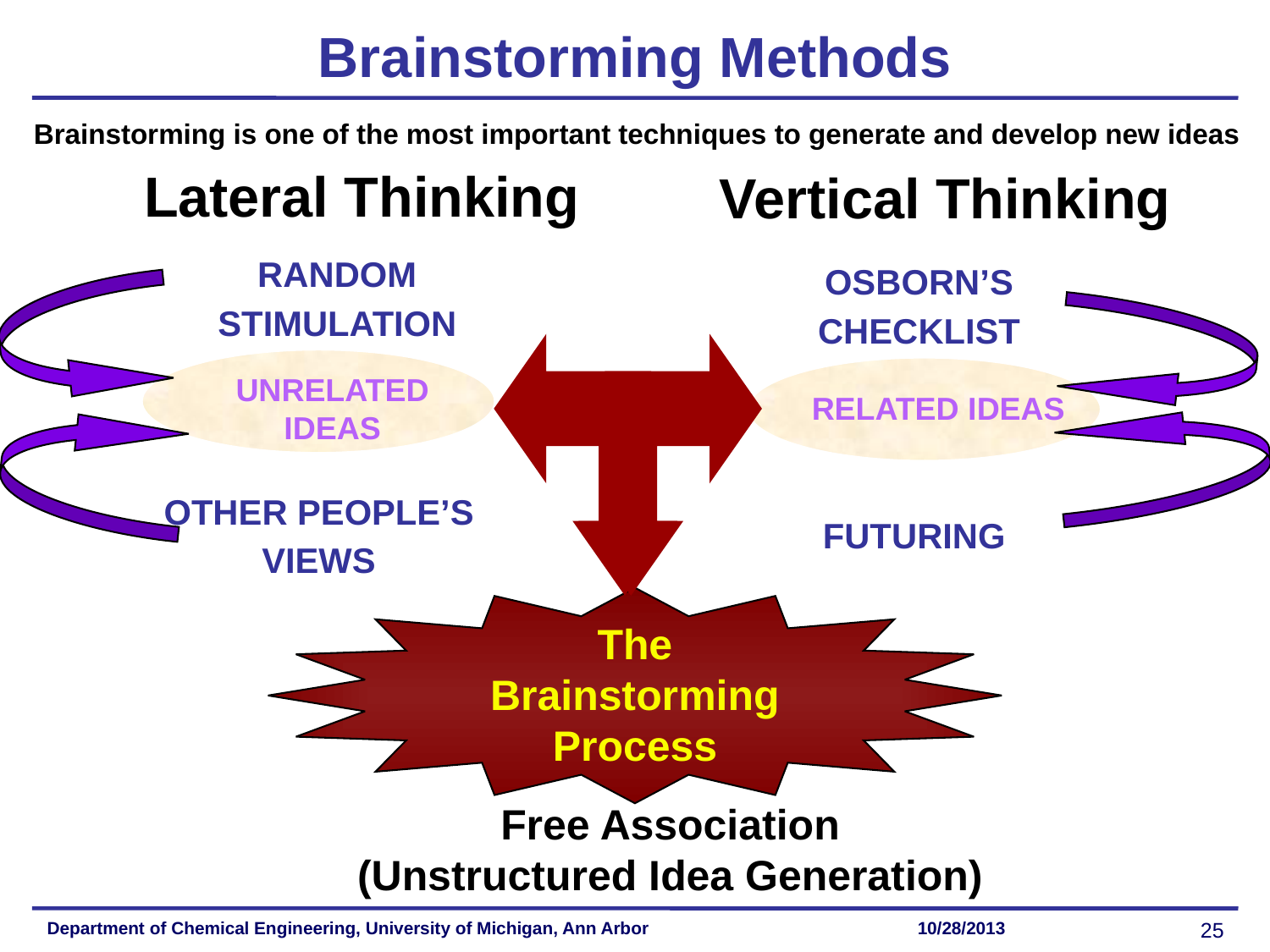

# Brainstorming Methods
Brainstorming is one of the most important techniques to generate and develop new ideas
Lateral Thinking
Vertical Thinking
RANDOM STIMULATION
OSBORN’S
CHECKLIST

UNRELATED IDEAS
RELATED IDEAS

OTHER PEOPLE’S VIEWS
FUTURING

The
Brainstorming Process
Free Association
(Unstructured Idea Generation)
Department of Chemical Engineering, University of Michigan, Ann Arbor
10/28/2013
25